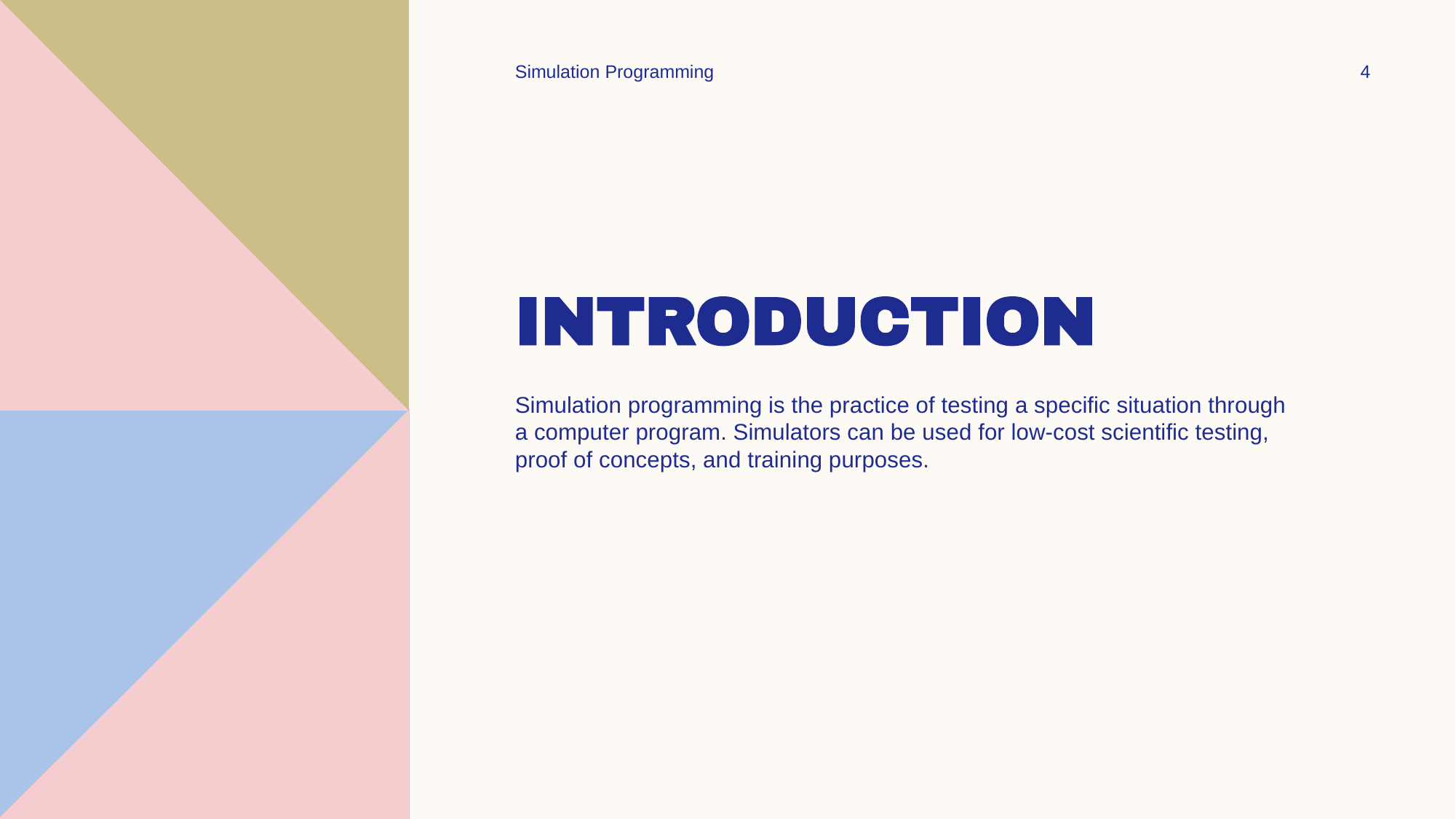

Simulation Programming
4
# Introduction
Simulation programming is the practice of testing a specific situation through a computer program. Simulators can be used for low-cost scientific testing, proof of concepts, and training purposes.